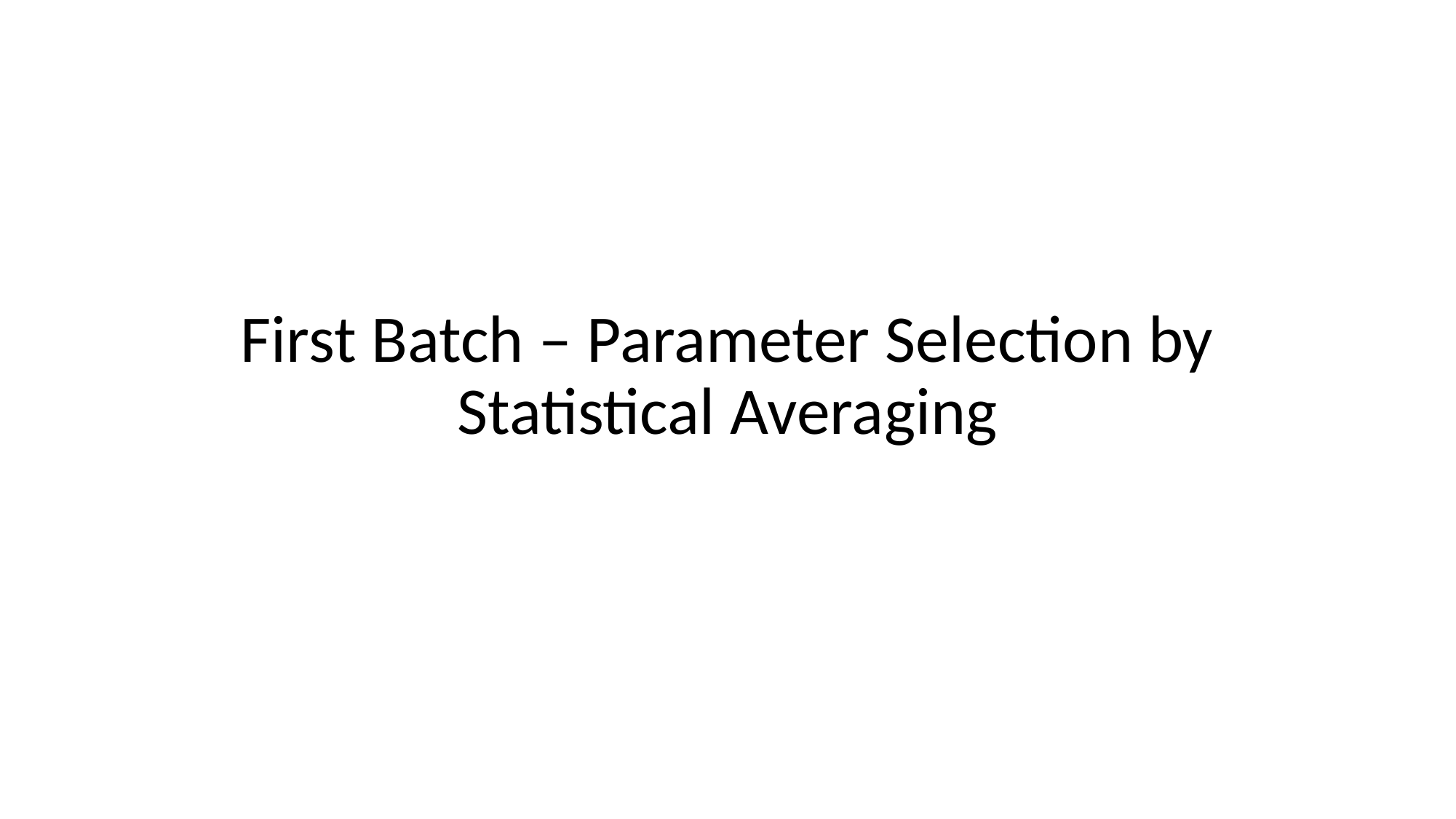

# First Batch – Parameter Selection by Statistical Averaging